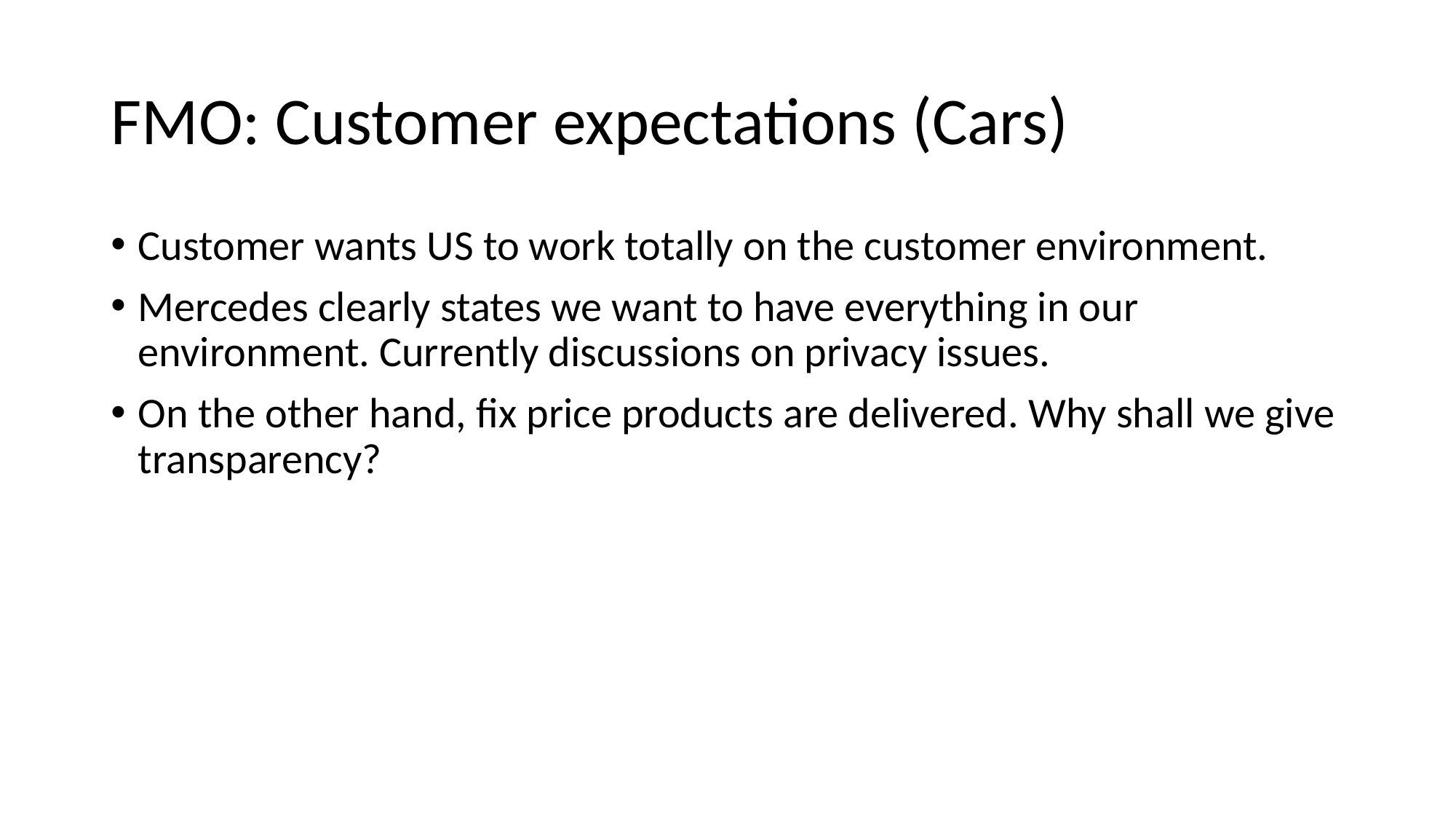

# FMO: Customer expectations (Cars)
Customer wants US to work totally on the customer environment.
Mercedes clearly states we want to have everything in our environment. Currently discussions on privacy issues.
On the other hand, fix price products are delivered. Why shall we give transparency?